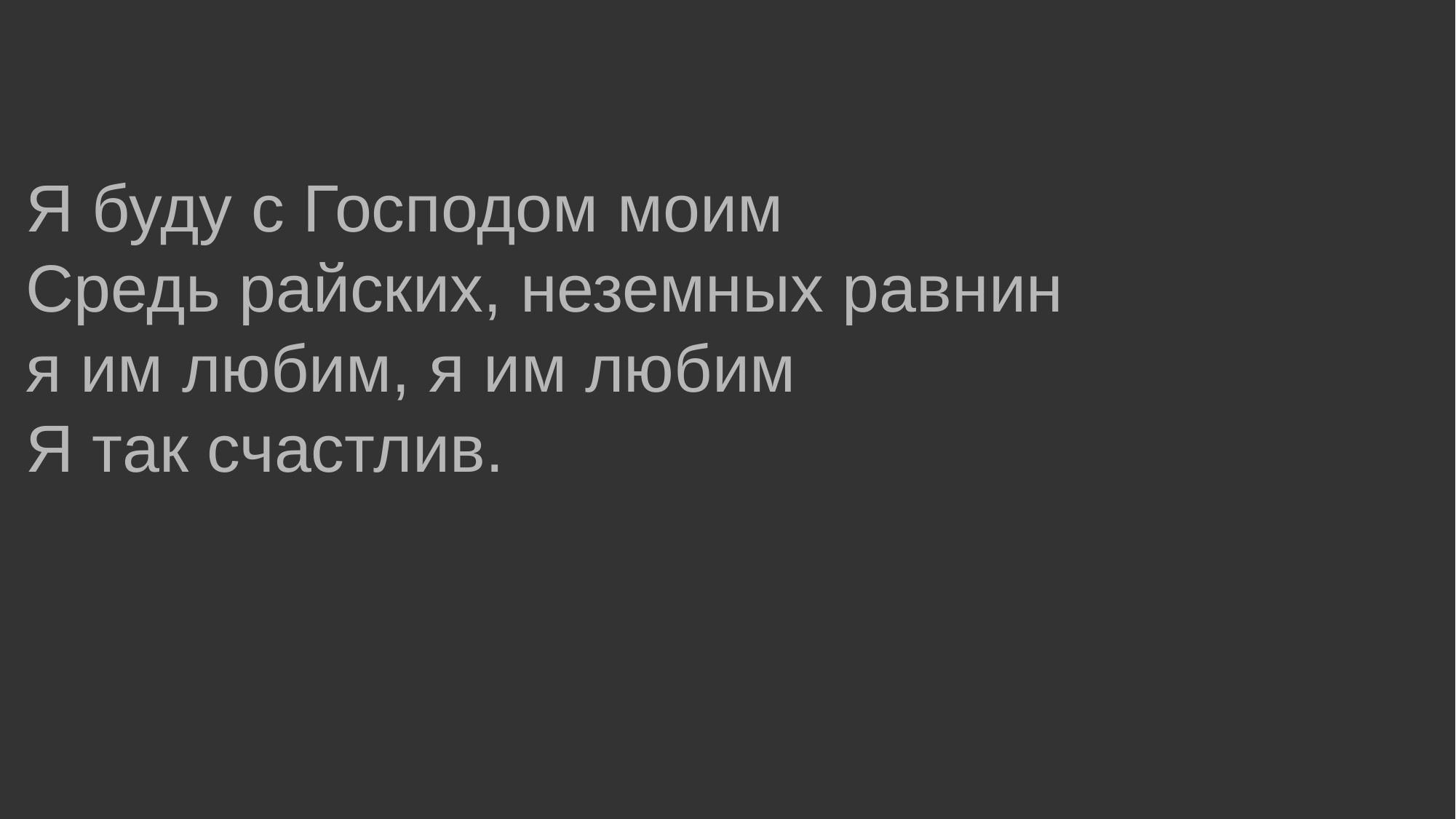

Я буду с Господом моим
Средь райских, неземных равнин
я им любим, я им любим
Я так счастлив.